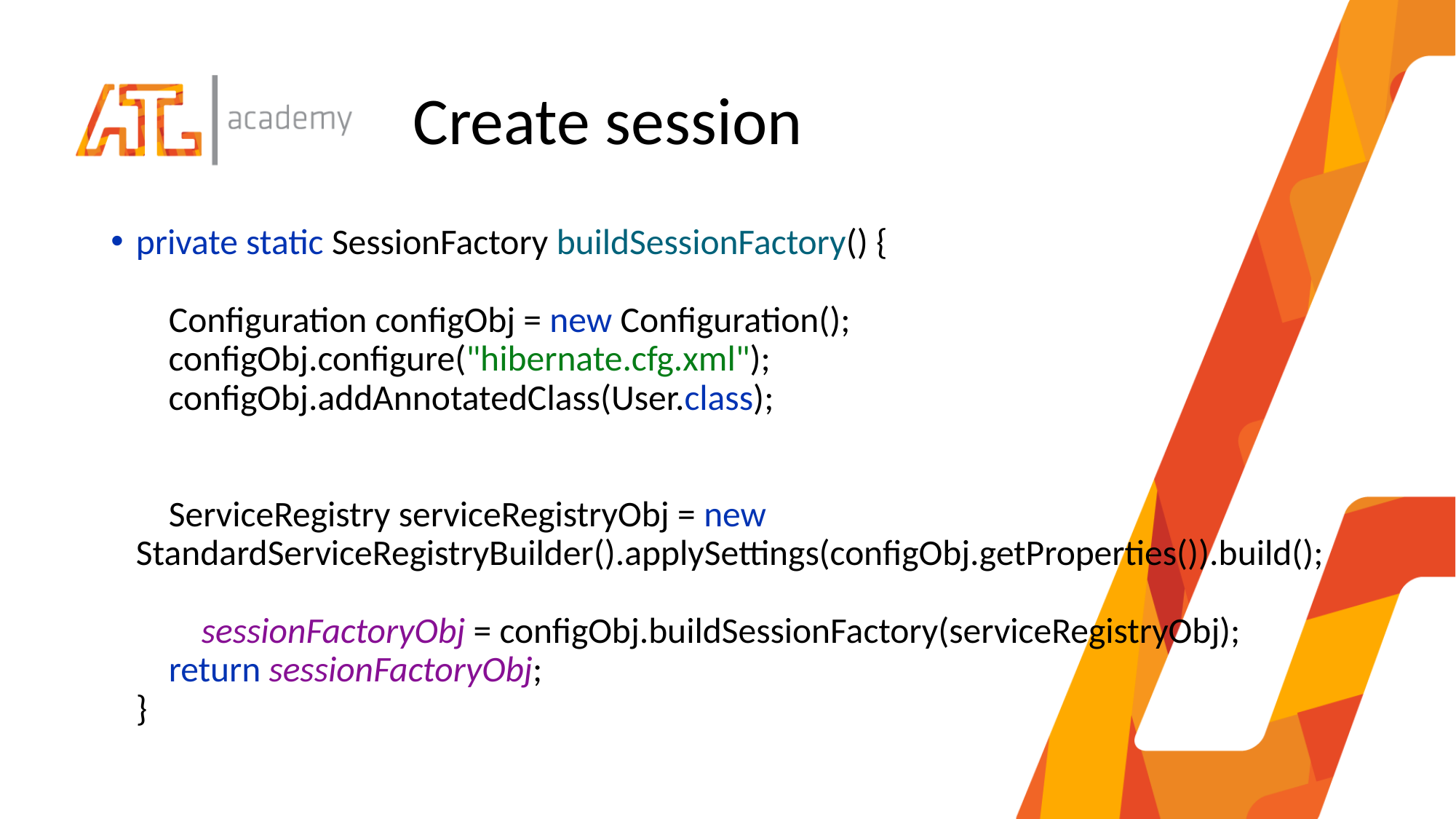

# Create session
private static SessionFactory buildSessionFactory() {
    Configuration configObj = new Configuration();
    configObj.configure("hibernate.cfg.xml");
    configObj.addAnnotatedClass(User.class);
    ServiceRegistry serviceRegistryObj = new StandardServiceRegistryBuilder().applySettings(configObj.getProperties()).build();
        sessionFactoryObj = configObj.buildSessionFactory(serviceRegistryObj);
    return sessionFactoryObj;
}